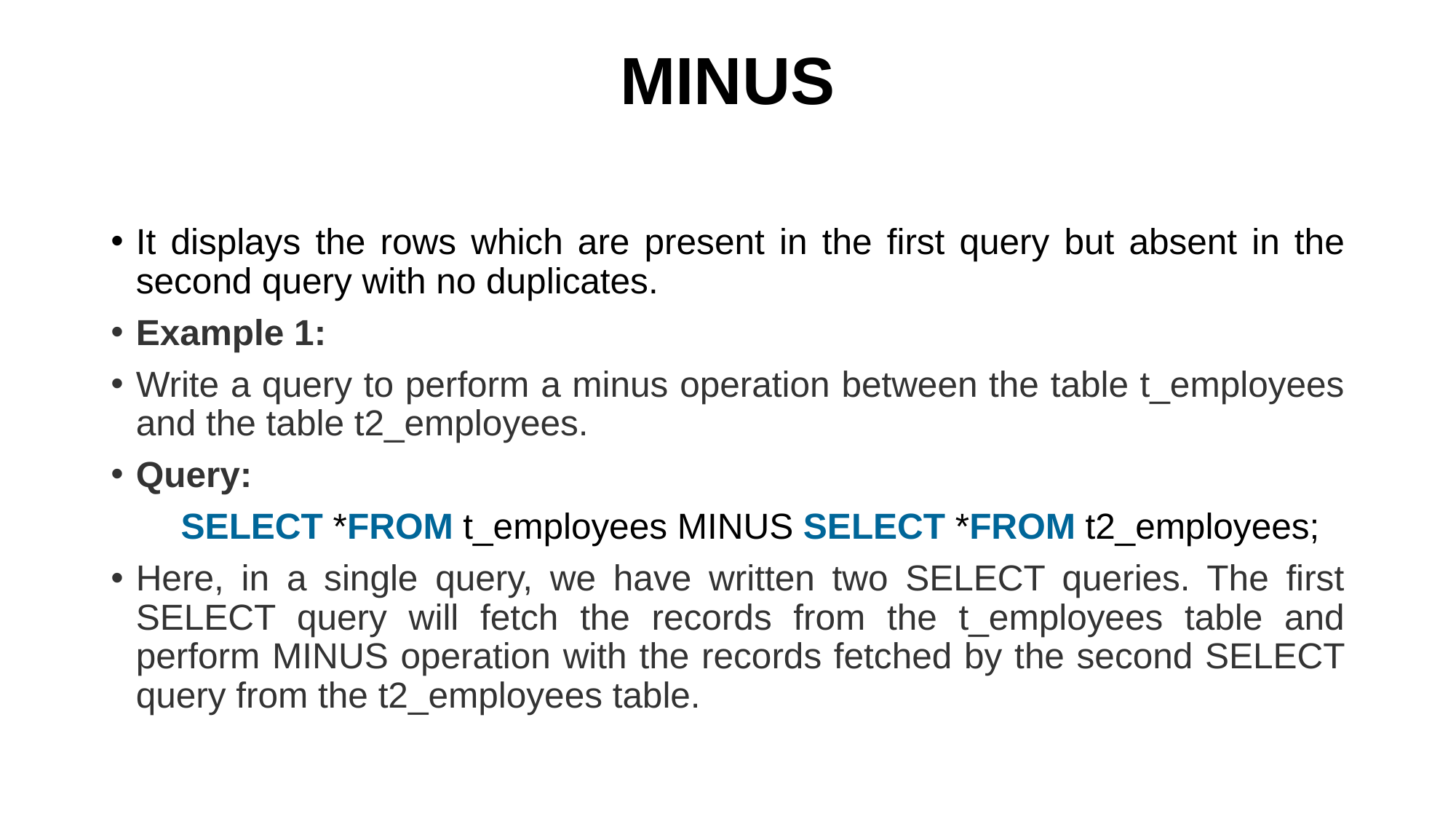

# MINUS
It displays the rows which are present in the first query but absent in the second query with no duplicates.
Example 1:
Write a query to perform a minus operation between the table t_employees and the table t2_employees.
Query:
       SELECT *FROM t_employees MINUS SELECT *FROM t2_employees;
Here, in a single query, we have written two SELECT queries. The first SELECT query will fetch the records from the t_employees table and perform MINUS operation with the records fetched by the second SELECT query from the t2_employees table.